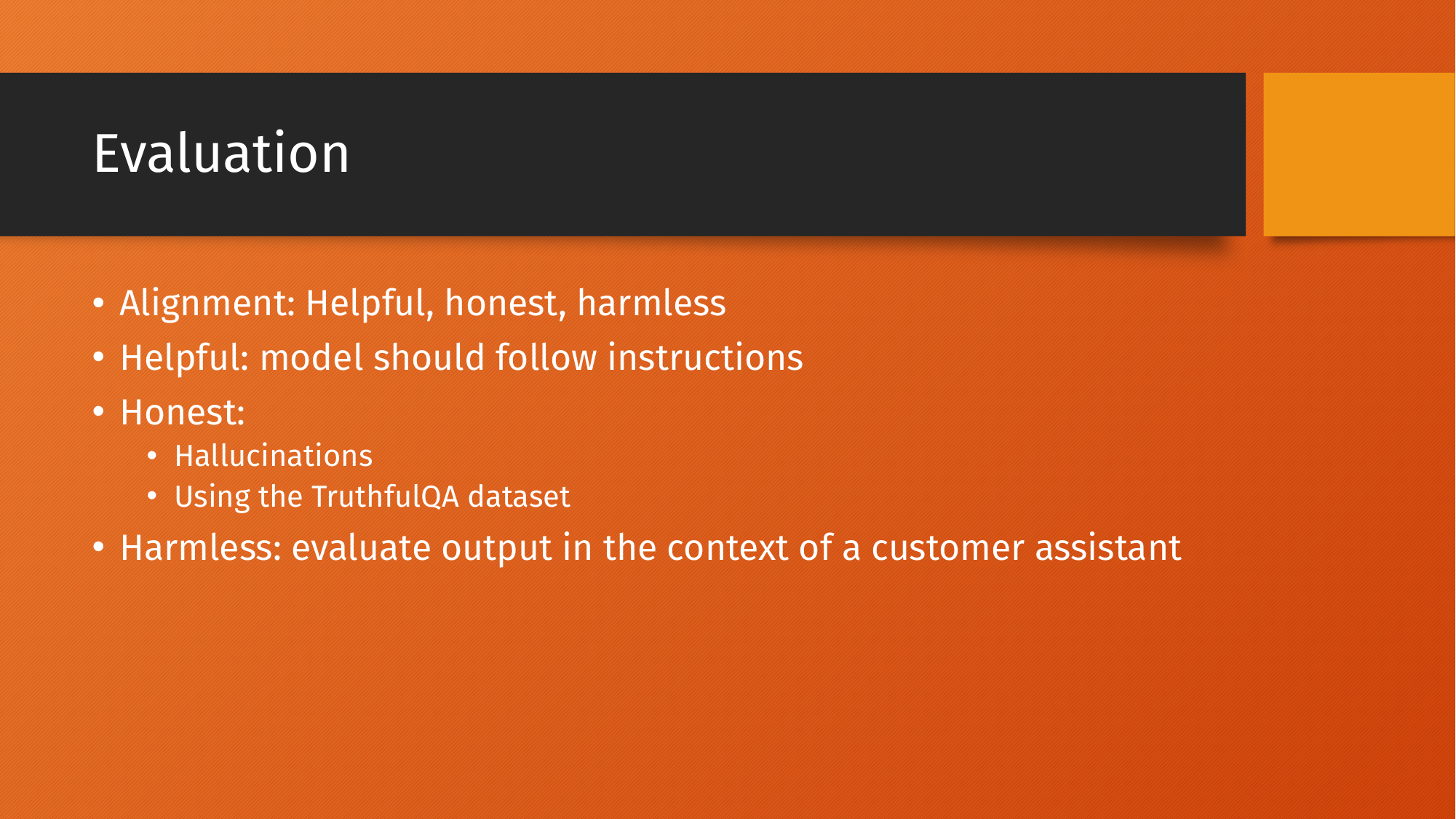

# Evaluation
Alignment: Helpful, honest, harmless
Helpful: model should follow instructions
Honest:
Hallucinations
Using the TruthfulQA dataset
Harmless: evaluate output in the context of a customer assistant